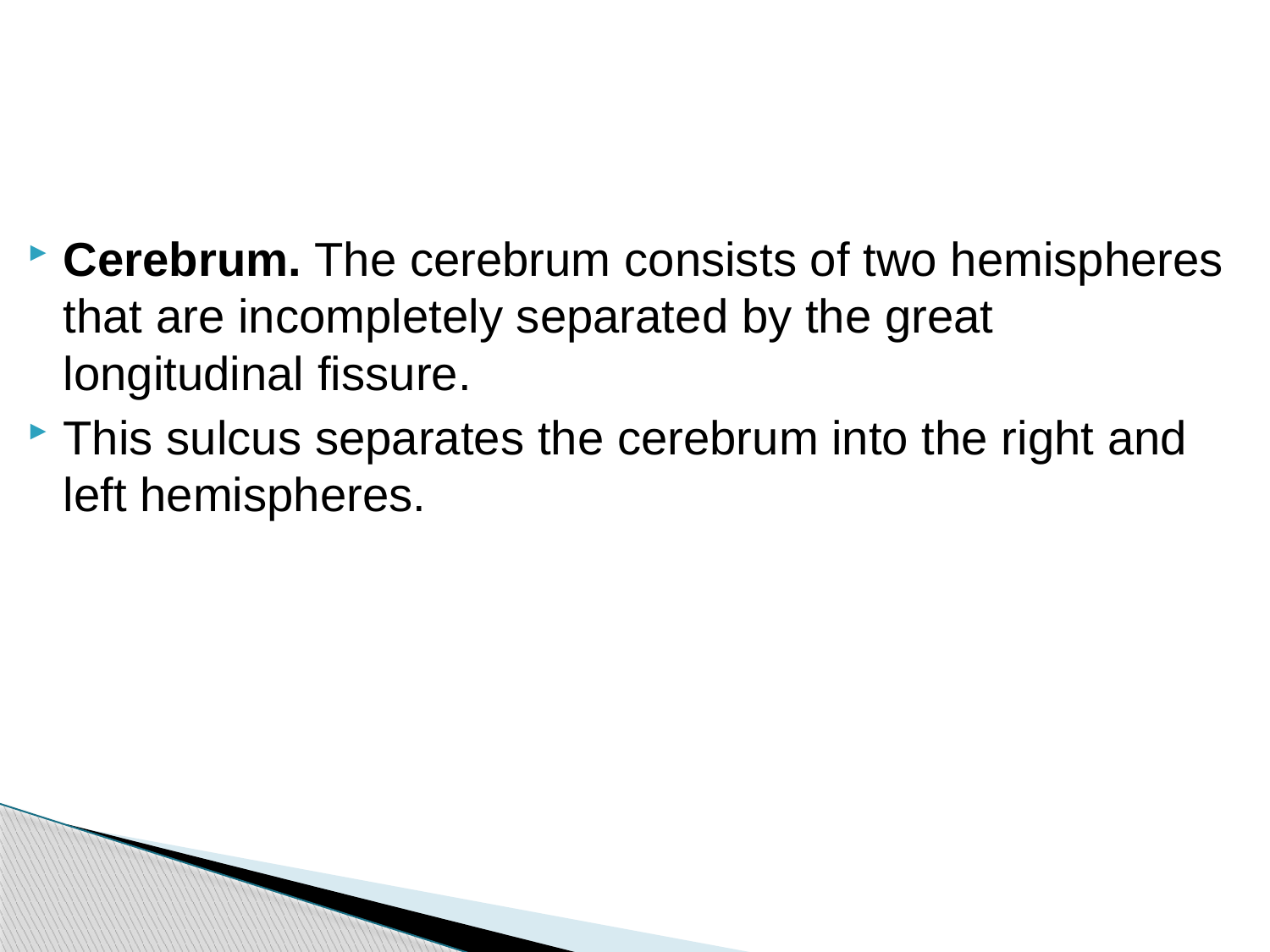

#
Cerebrum. The cerebrum consists of two hemispheres that are incompletely separated by the great longitudinal fissure.
This sulcus separates the cerebrum into the right and left hemispheres.